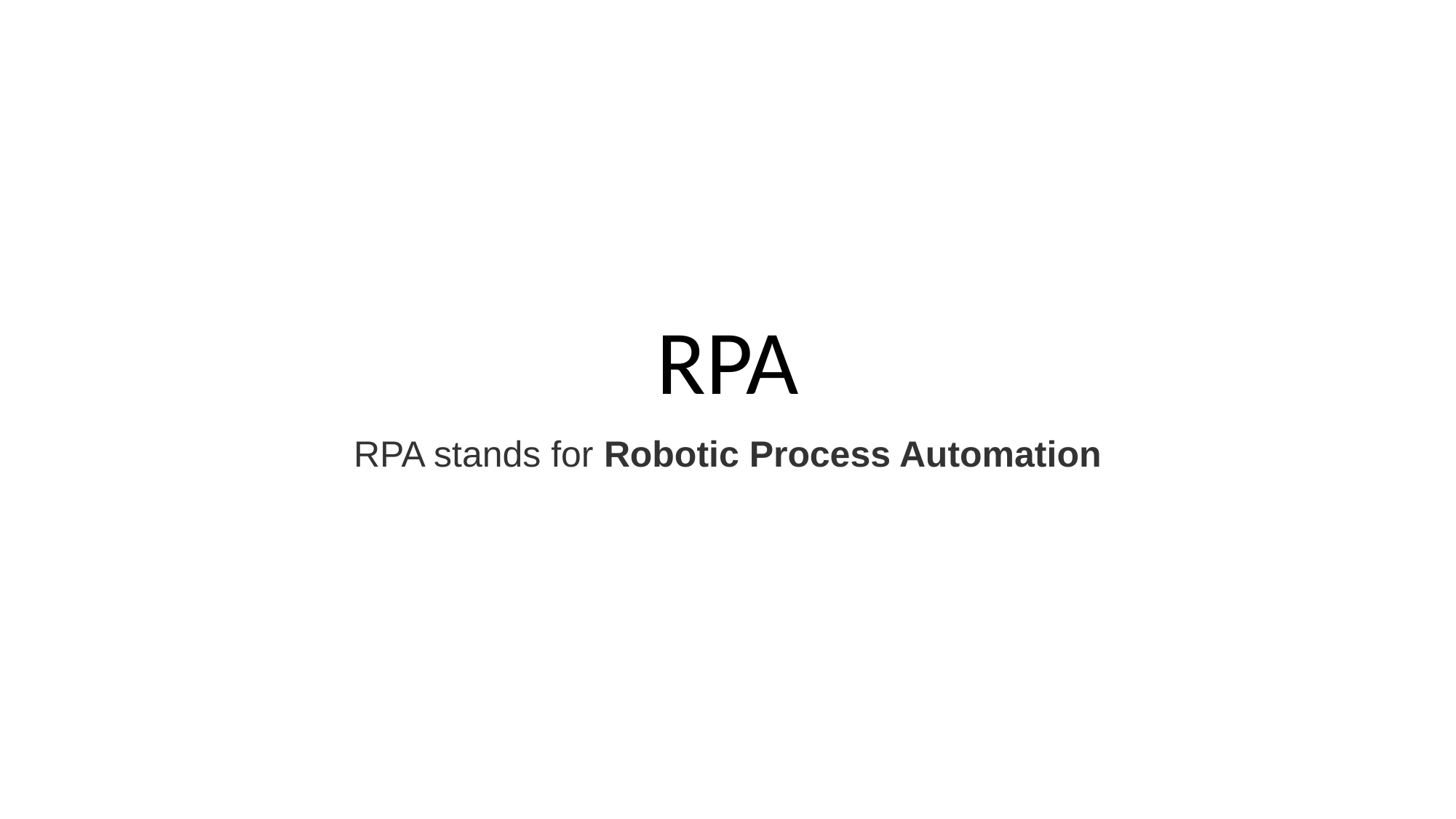

# RPA
RPA stands for Robotic Process Automation